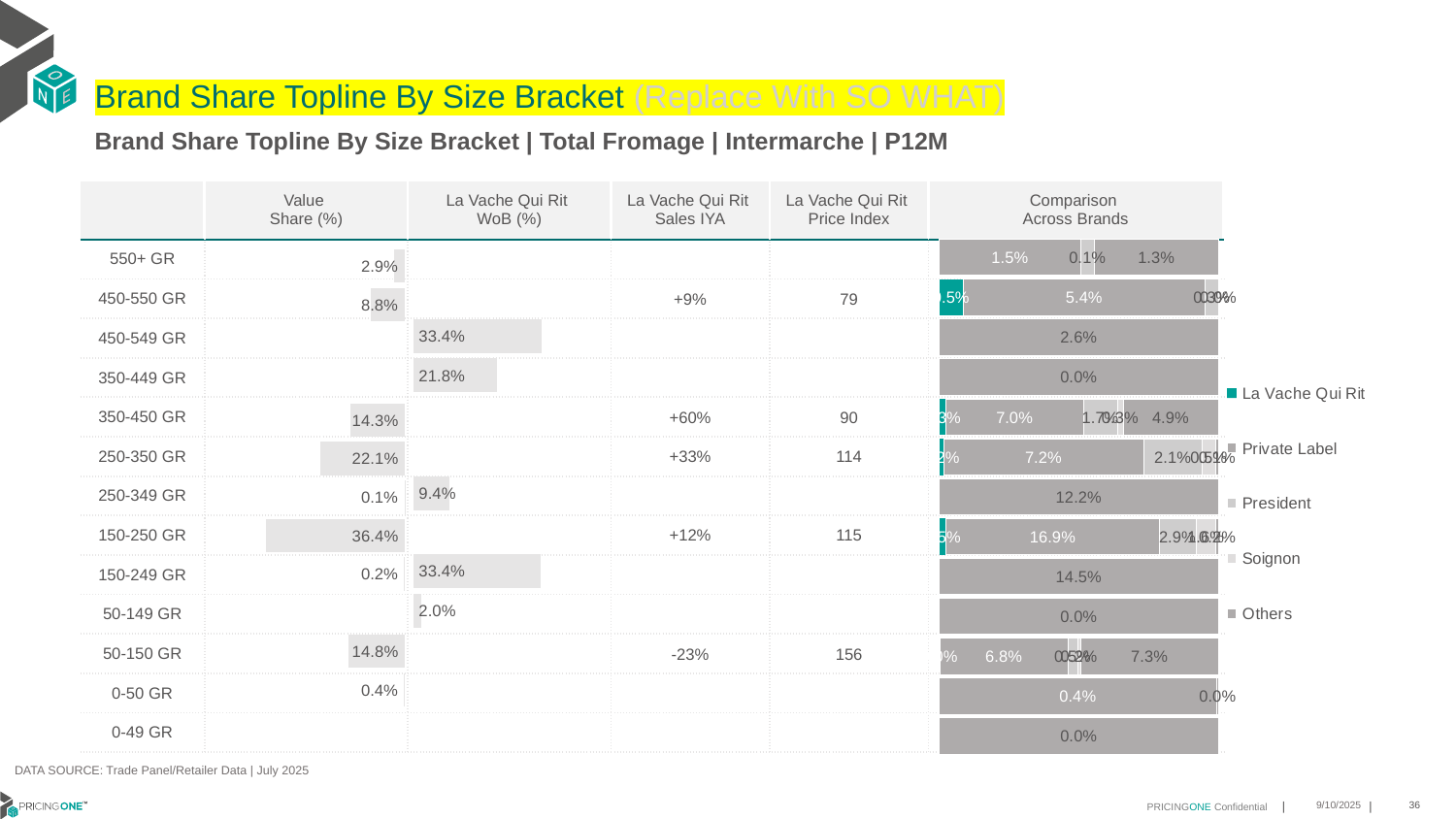

# Brand Share Topline By Size Bracket (Replace With SO WHAT)
Brand Share Topline By Size Bracket | Total Fromage | Intermarche | P12M
|  | Value Share (%) | La Vache Qui Rit WoB (%) | La Vache Qui Rit Sales IYA | La Vache Qui Rit Price Index | Comparison Across Brands |
| --- | --- | --- | --- | --- | --- |
| 550+ GR |  |  |  |  |  |
| 450-550 GR |  |  | +9% | 79 |  |
| 450-549 GR |  |  |  |  |  |
| 350-449 GR |  |  |  |  |  |
| 350-450 GR |  |  | +60% | 90 |  |
| 250-350 GR |  |  | +33% | 114 |  |
| 250-349 GR |  |  |  |  |  |
| 150-250 GR |  |  | +12% | 115 |  |
| 150-249 GR |  |  |  |  |  |
| 50-149 GR |  |  |  |  |  |
| 50-150 GR |  |  | -23% | 156 |  |
| 0-50 GR |  |  |  |  |  |
| 0-49 GR |  |  |  |  |  |

### Chart

| Category | La Vache Qui Rit | Private Label | President | Soignon | Others |
|---|---|---|---|---|---|
| 550+ GR | None | 0.014819855950263873 | 0.0014398016264472726 | None | 0.012969259570518912 |
| 450-550 GR | 0.005360275196546936 | 0.054048142332021404 | 0.002937944227611195 | None | 4.459182780890417e-06 |
| 450-549 GR | None | None | None | None | 0.02567974941063899 |
| 350-449 GR | None | None | None | None | 0.0002487060170609527 |
| 350-450 GR | 0.00349185558543508 | 0.0702221219267669 | 0.01719972450037642 | 0.003115289109907726 | 0.048598159120887205 |
| 250-350 GR | 0.0015040910202591446 | 0.07212131671999658 | 0.02089196550016965 | 0.004965690098437781 | 0.0009693855530901747 |
| 250-349 GR | None | None | None | None | 0.12156162263482771 |
| 150-250 GR | 0.005345655670590976 | 0.1686730542645825 | 0.028939038293364288 | 0.015775445462554726 | 0.001866192861775446 |
| 150-249 GR | None | None | None | None | 0.14500513166960666 |
| 50-149 GR | None | None | None | None | 0.0004478693481840585 |
| 50-150 GR | 0.00032594096700217813 | 0.06789712846647533 | 0.004994006193301839 | 0.0018930154572441191 | 0.07279637560465622 |
| 0-50 GR | None | 0.003856667325473739 | None | None | 1.9848905380330576e-05 |
| 0-49 GR | None | None | None | None | 1.5214225762779877e-05 |

### Chart

| Category | Value Share |
|---|---|
|  | 0.029228917147230055 |

### Chart

| Category | Brand WoB % |
|---|---|
|  | None |
DATA SOURCE: Trade Panel/Retailer Data | July 2025

9/10/2025
36